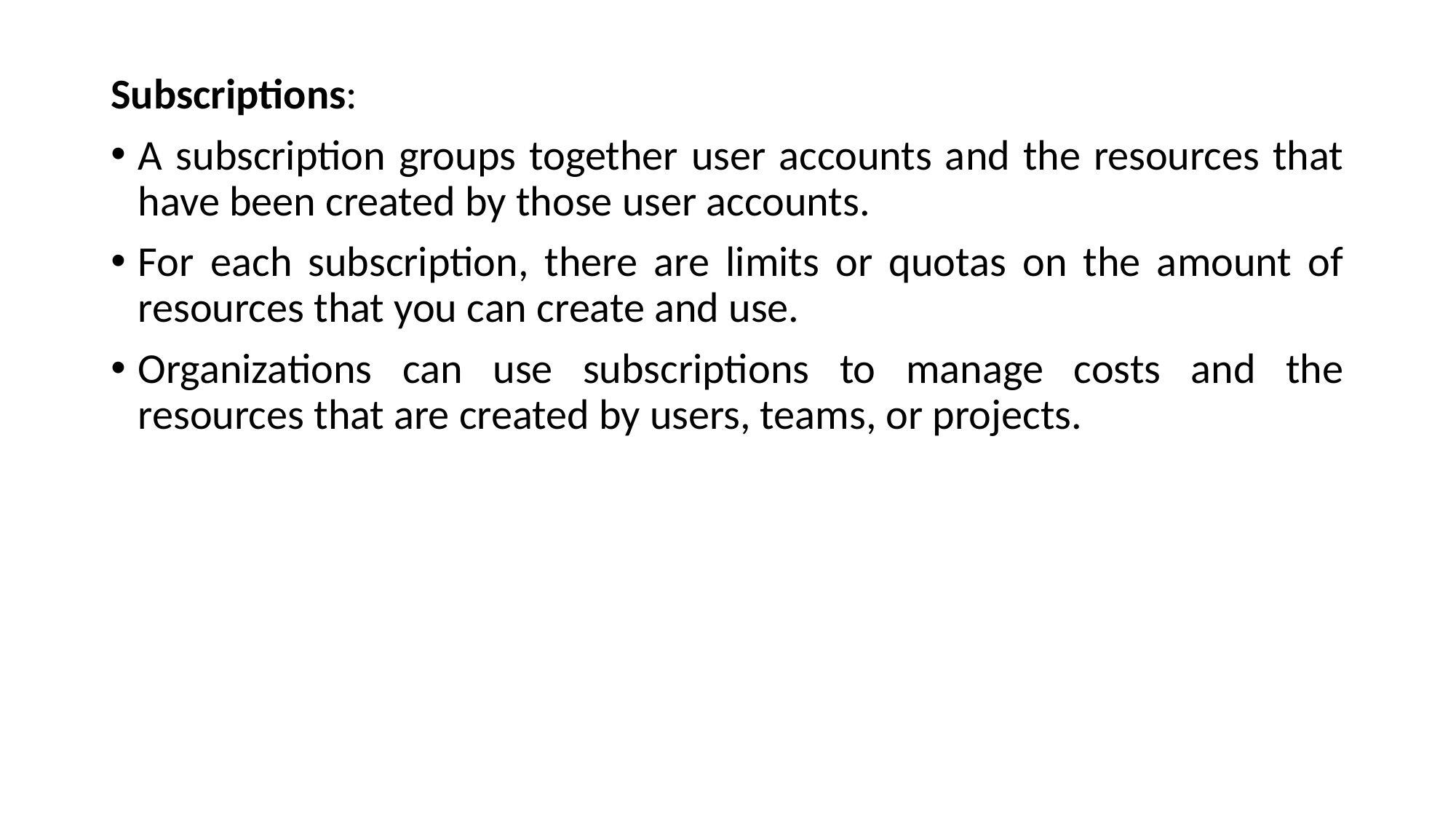

Subscriptions:
A subscription groups together user accounts and the resources that have been created by those user accounts.
For each subscription, there are limits or quotas on the amount of resources that you can create and use.
Organizations can use subscriptions to manage costs and the resources that are created by users, teams, or projects.